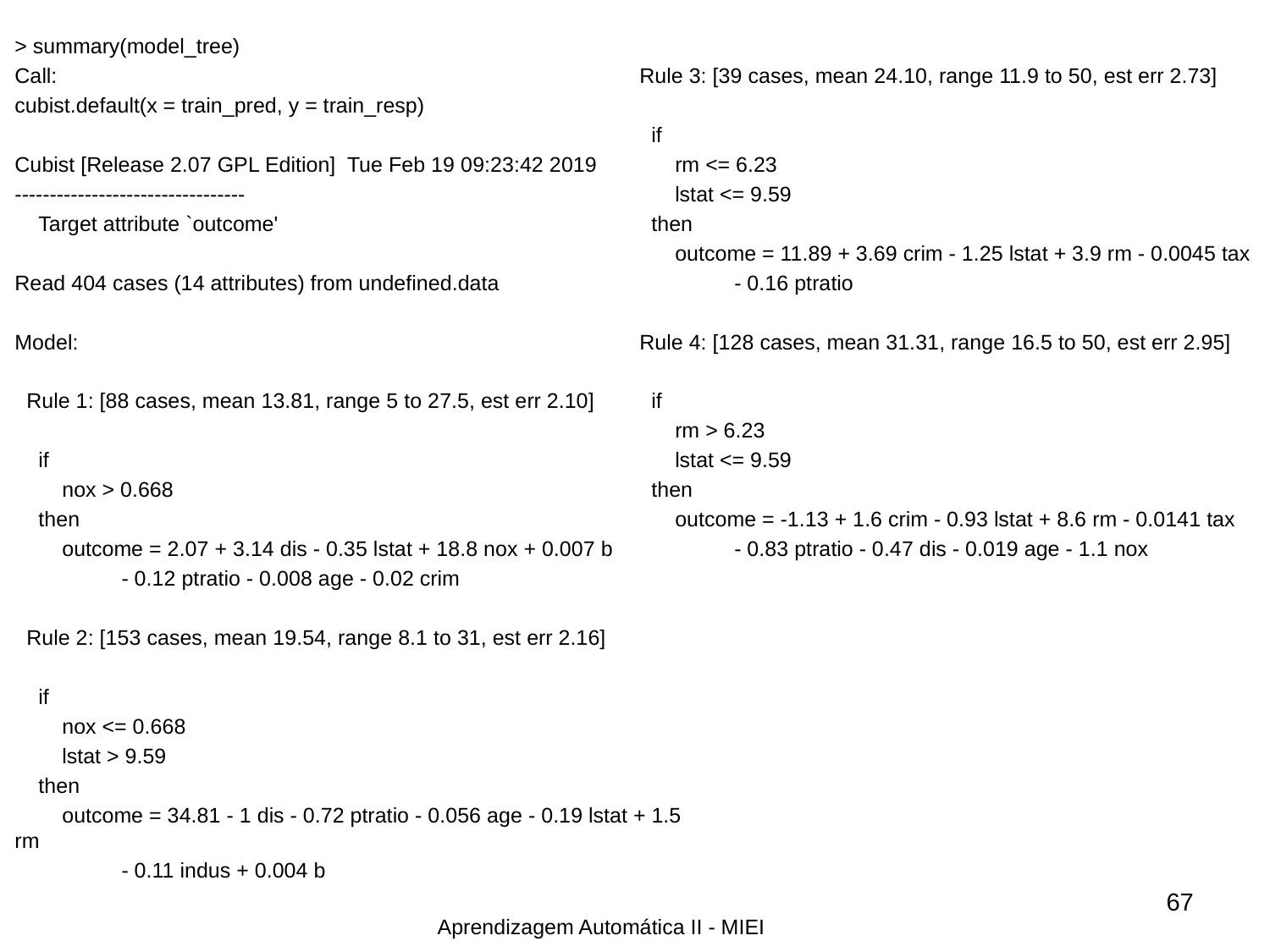

> summary(model_tree)
Call:
cubist.default(x = train_pred, y = train_resp)

Cubist [Release 2.07 GPL Edition]  Tue Feb 19 09:23:42 2019
---------------------------------
    Target attribute `outcome'

Read 404 cases (14 attributes) from undefined.data

Model:

  Rule 1: [88 cases, mean 13.81, range 5 to 27.5, est err 2.10]

    if
        nox > 0.668
    then
        outcome = 2.07 + 3.14 dis - 0.35 lstat + 18.8 nox + 0.007 b
                  - 0.12 ptratio - 0.008 age - 0.02 crim

  Rule 2: [153 cases, mean 19.54, range 8.1 to 31, est err 2.16]

    if
        nox <= 0.668
        lstat > 9.59
    then
        outcome = 34.81 - 1 dis - 0.72 ptratio - 0.056 age - 0.19 lstat + 1.5 rm
                  - 0.11 indus + 0.004 b

  Rule 3: [39 cases, mean 24.10, range 11.9 to 50, est err 2.73]

    if
        rm <= 6.23
        lstat <= 9.59
    then
        outcome = 11.89 + 3.69 crim - 1.25 lstat + 3.9 rm - 0.0045 tax
                  - 0.16 ptratio

  Rule 4: [128 cases, mean 31.31, range 16.5 to 50, est err 2.95]

    if
        rm > 6.23
        lstat <= 9.59
    then
        outcome = -1.13 + 1.6 crim - 0.93 lstat + 8.6 rm - 0.0141 tax
                  - 0.83 ptratio - 0.47 dis - 0.019 age - 1.1 nox

67